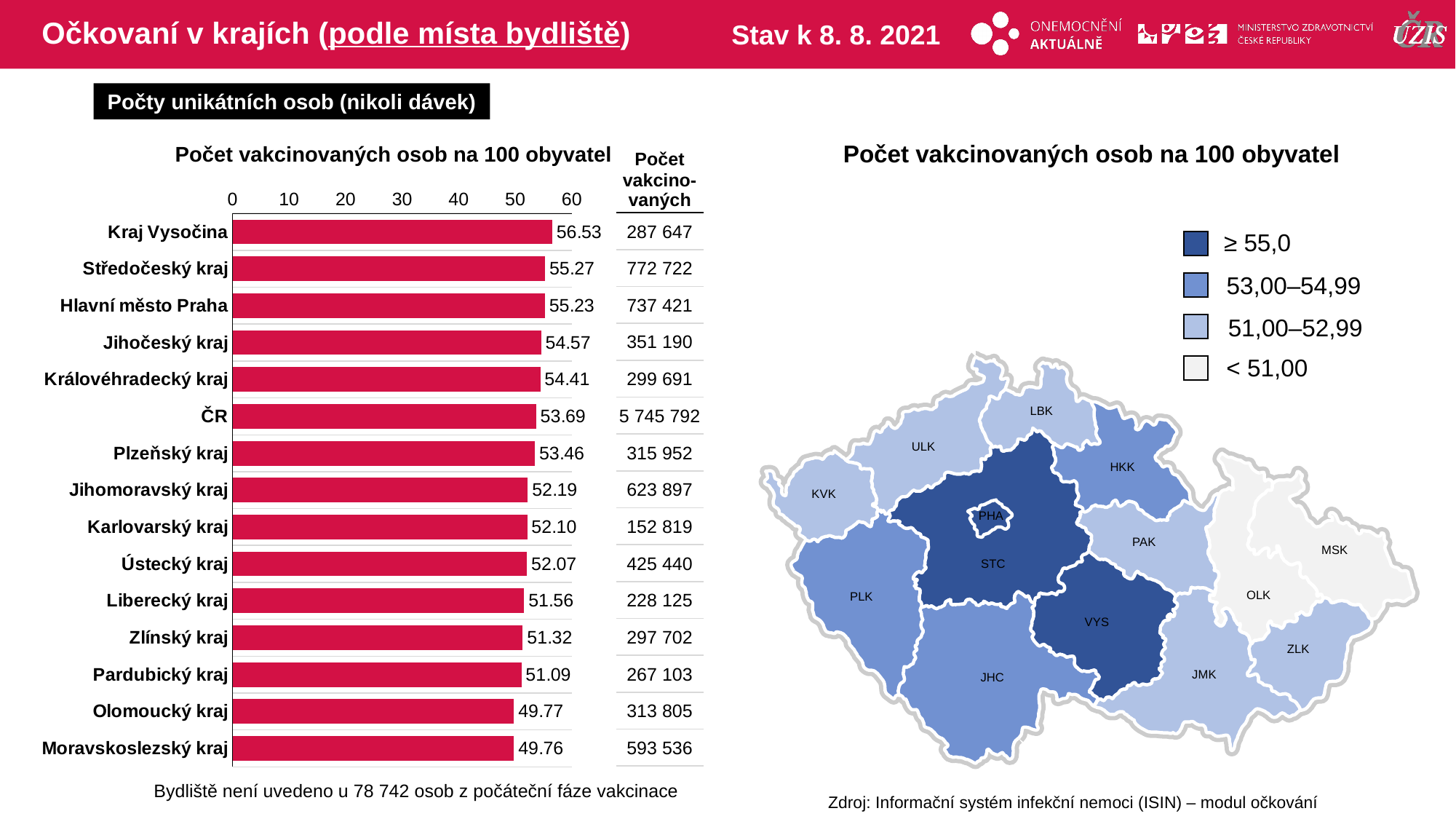

# Očkovaní v krajích (podle místa bydliště)
Stav k 8. 8. 2021
Počty unikátních osob (nikoli dávek)
Počet vakcinovaných osob na 100 obyvatel
Počet vakcinovaných osob na 100 obyvatel
| Počet vakcino-vaných |
| --- |
| 287 647 |
| 772 722 |
| 737 421 |
| 351 190 |
| 299 691 |
| 5 745 792 |
| 315 952 |
| 623 897 |
| 152 819 |
| 425 440 |
| 228 125 |
| 297 702 |
| 267 103 |
| 313 805 |
| 593 536 |

### Chart

| Category | počet na 1000 |
|---|---|
| Kraj Vysočina | 56.5286174 |
| Středočeský kraj | 55.2735092 |
| Hlavní město Praha | 55.2340527 |
| Jihočeský kraj | 54.5706556 |
| Královéhradecký kraj | 54.4098344 |
| ČR | 53.6900741 |
| Plzeňský kraj | 53.4568668 |
| Jihomoravský kraj | 52.1946714 |
| Karlovarský kraj | 52.1013532 |
| Ústecký kraj | 52.0731845 |
| Liberecký kraj | 51.5564686 |
| Zlínský kraj | 51.3174021 |
| Pardubický kraj | 51.0853849 |
| Olomoucký kraj | 49.7690802 |
| Moravskoslezský kraj | 49.7584744 |
≥ 55,0

53,00–54,99

51,00–52,99

< 51,00

LBK

ULK

HKK

KVK

PHA

PAK
MSK

STC
OLK

PLK

VYS
ZLK
JMK
JHC
Bydliště není uvedeno u 78 742 osob z počáteční fáze vakcinace
Zdroj: Informační systém infekční nemoci (ISIN) – modul očkování